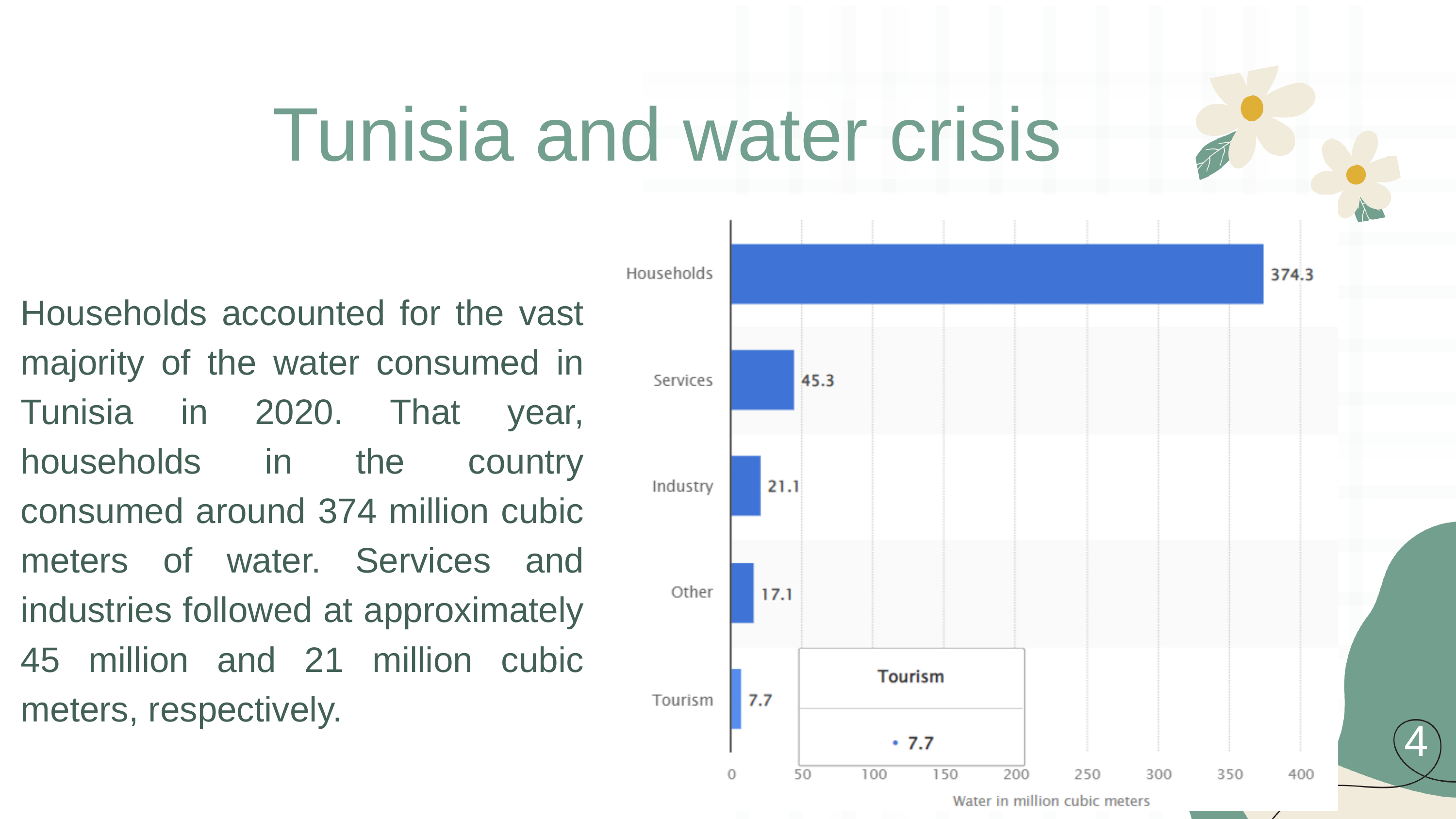

Tunisia and water crisis

Households accounted for the vast majority of the water consumed in Tunisia in 2020. That year, households in the country consumed around 374 million cubic meters of water. Services and industries followed at approximately 45 million and 21 million cubic meters, respectively.

4